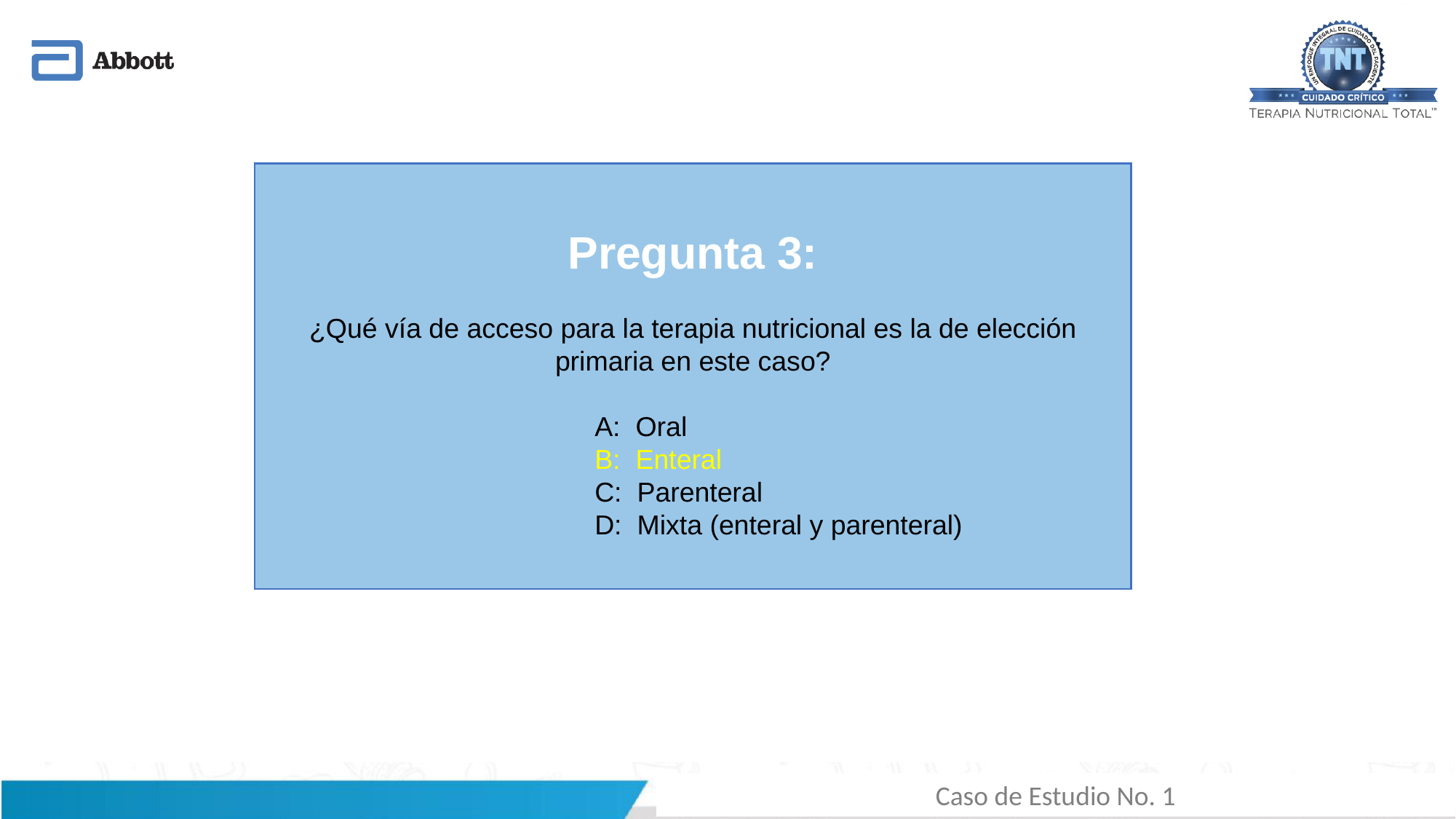

Pregunta 3:

¿Qué vía de acceso para la terapia nutricional es la de elección primaria en este caso?

		                    	A:  Oral
		                    	B:  Enteral
			 	C:  Parenteral
		                    	D:  Mixta (enteral y parenteral)